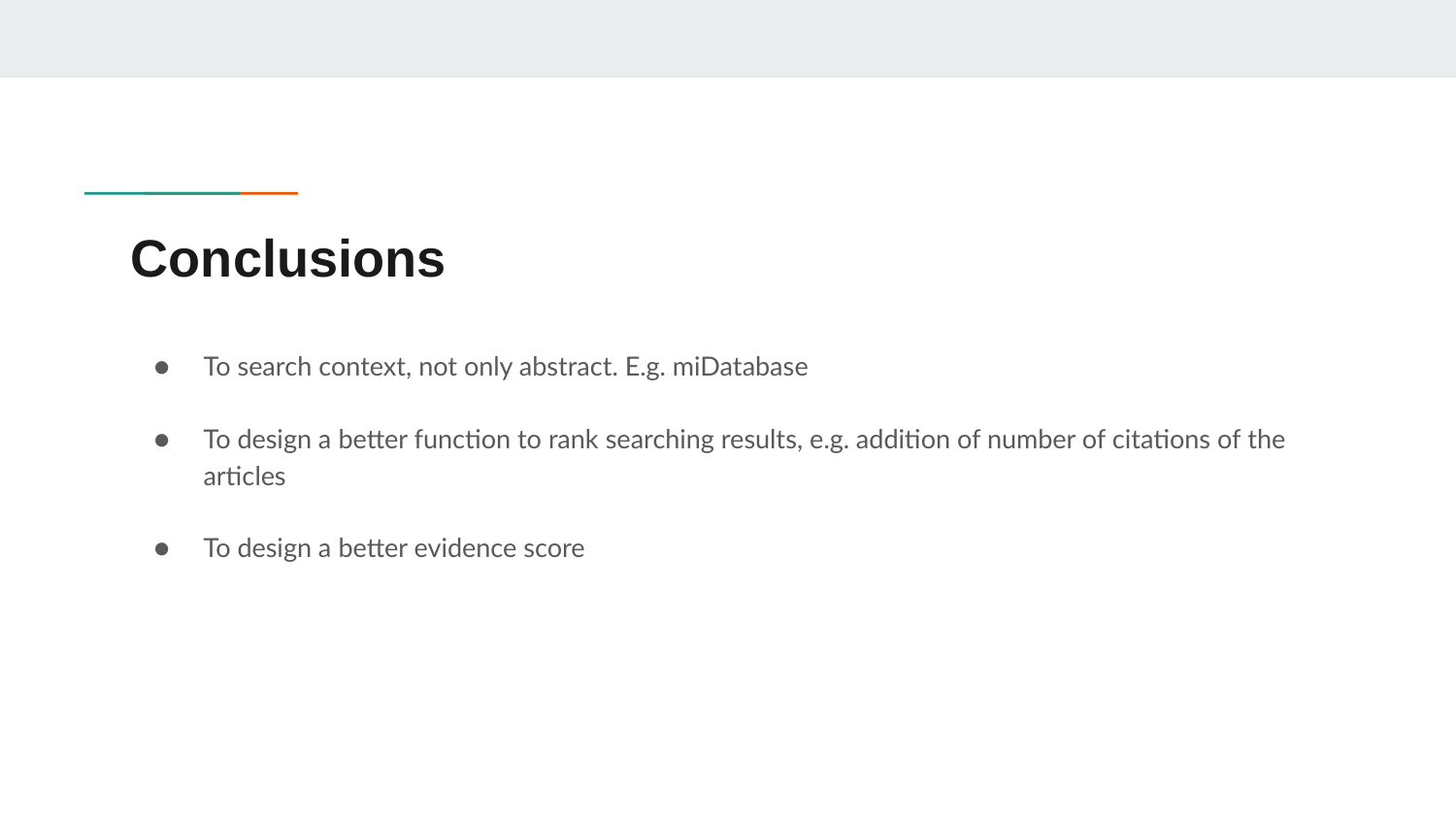

# Conclusions
To search context, not only abstract. E.g. miDatabase

To design a better function to rank searching results, e.g. addition of number of citations of the articles

To design a better evidence score